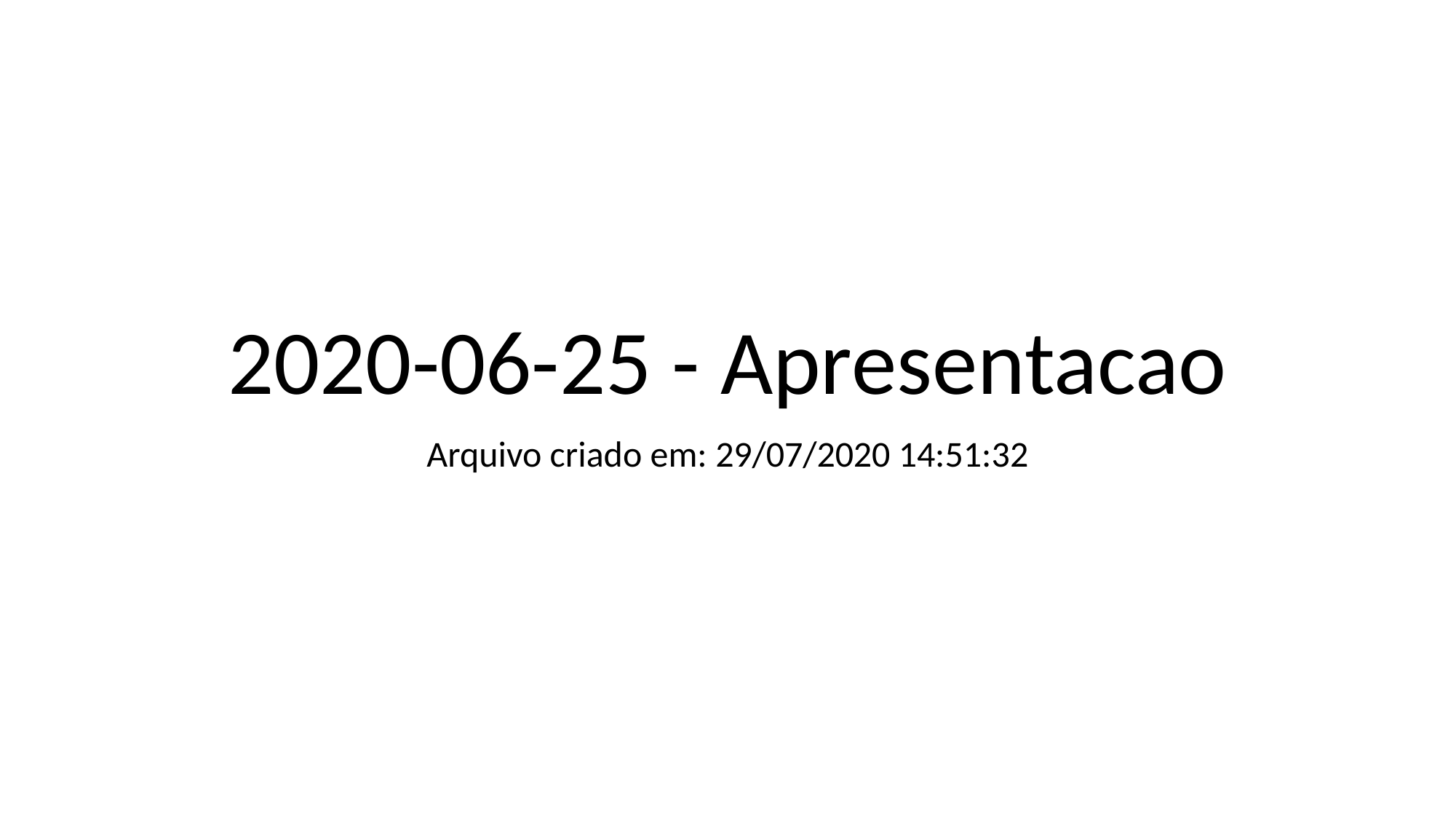

# 2020-06-25 - Apresentacao
Arquivo criado em: 29/07/2020 14:51:32